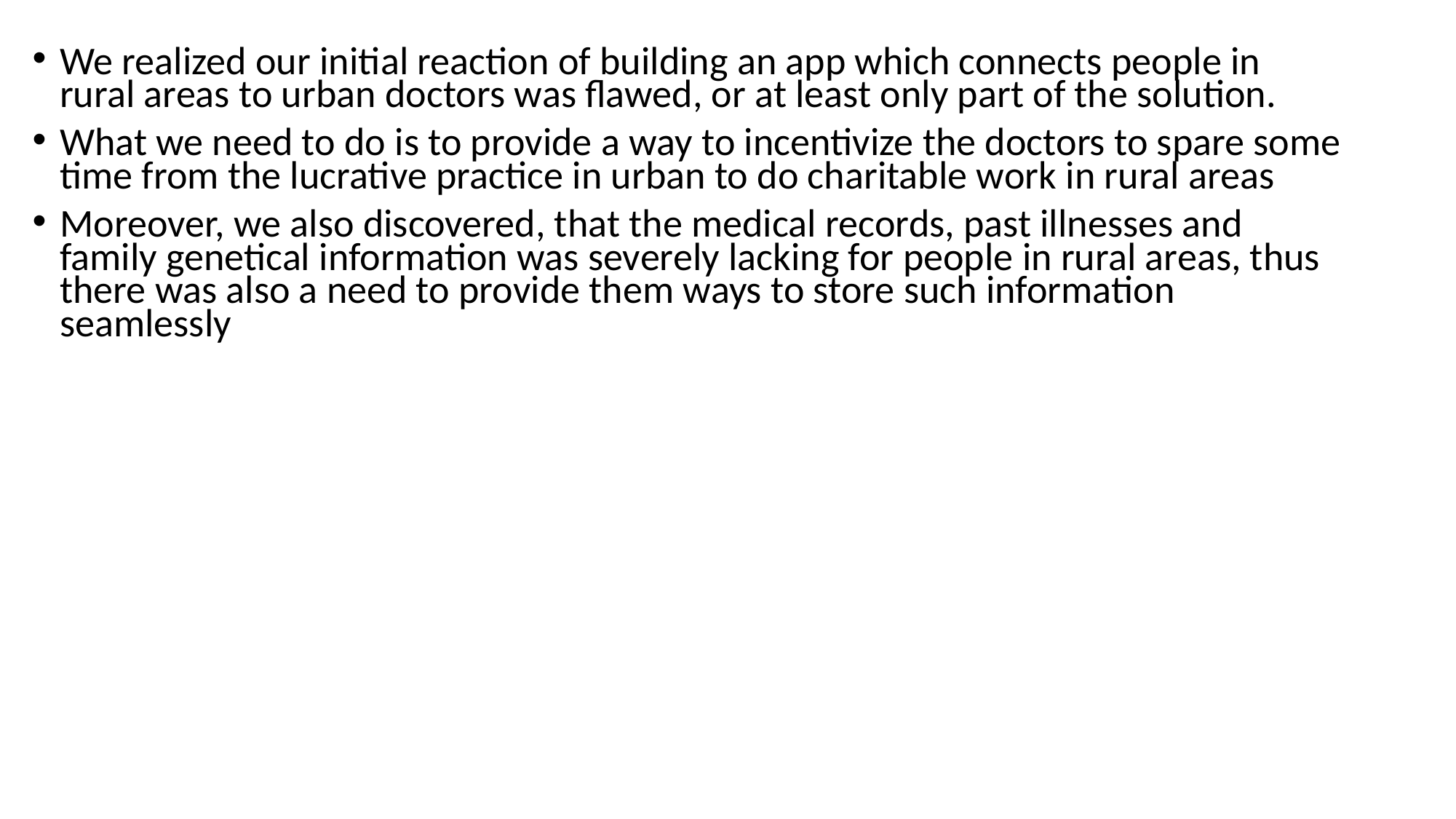

We realized our initial reaction of building an app which connects people in rural areas to urban doctors was flawed, or at least only part of the solution.
What we need to do is to provide a way to incentivize the doctors to spare some time from the lucrative practice in urban to do charitable work in rural areas
Moreover, we also discovered, that the medical records, past illnesses and family genetical information was severely lacking for people in rural areas, thus there was also a need to provide them ways to store such information seamlessly